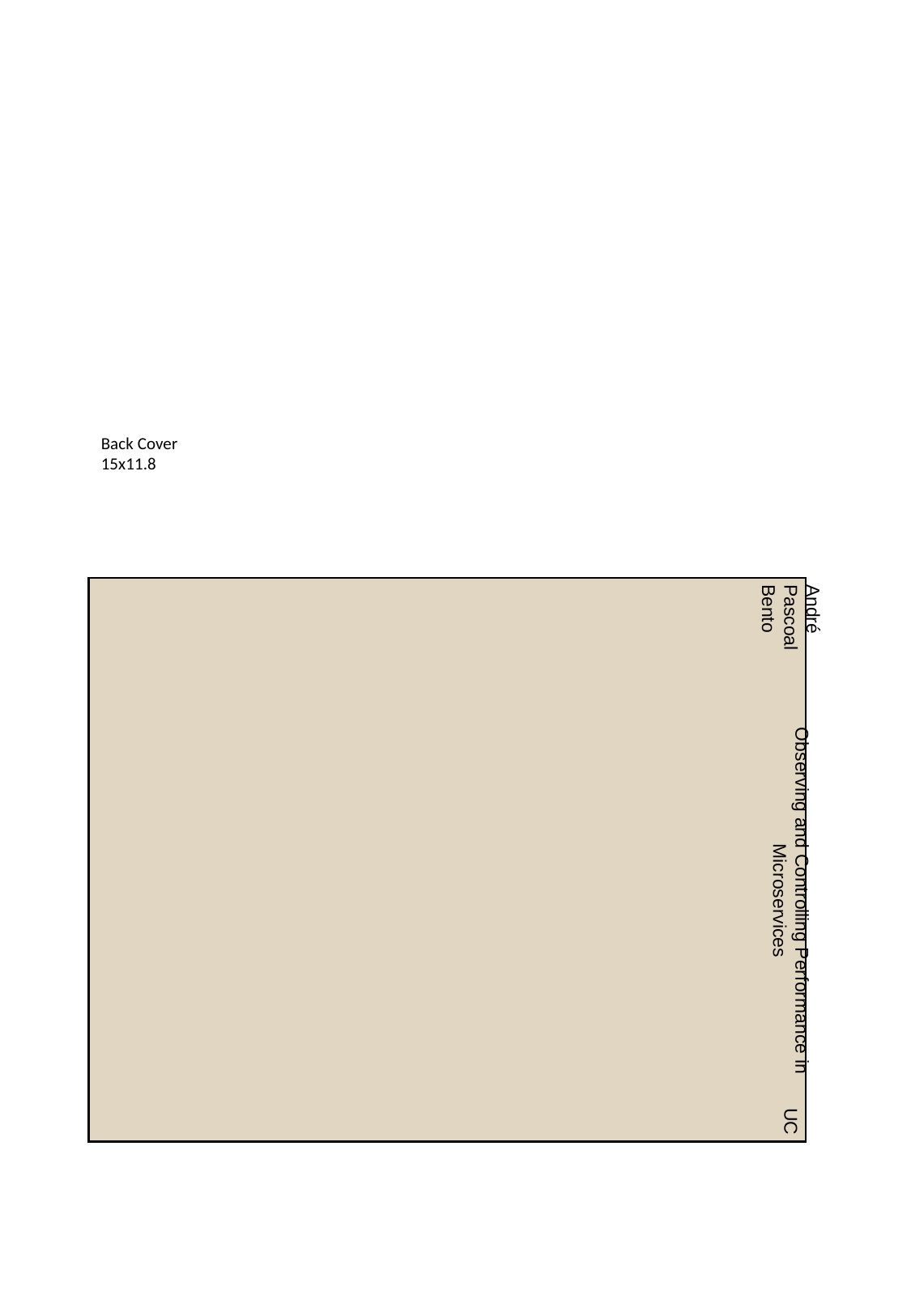

Back Cover
15x11.8

André Pascoal Bento
Observing and Controlling Performance in Microservices
UC